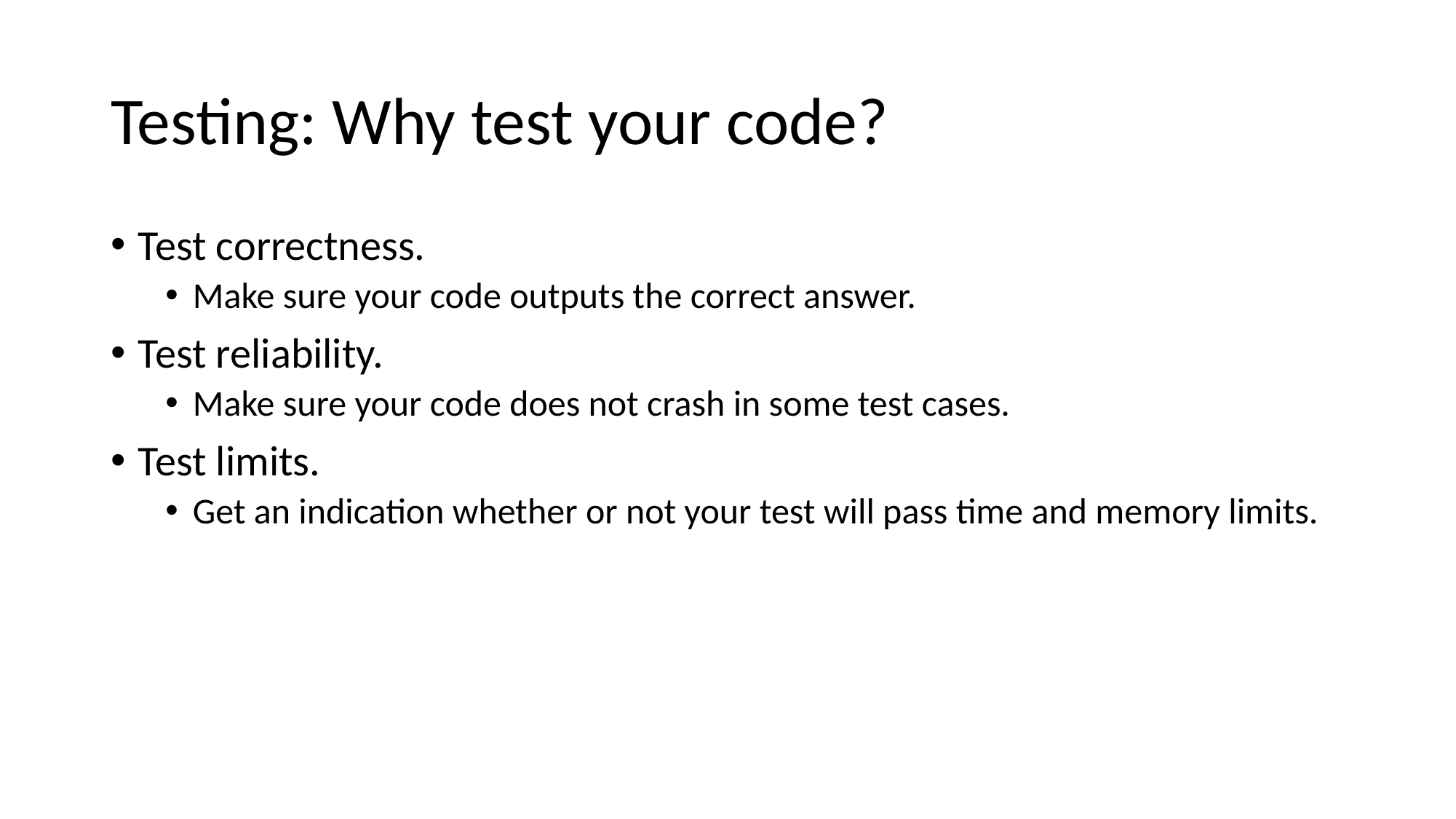

# Testing: Why test your code?
Test correctness.
Make sure your code outputs the correct answer.
Test reliability.
Make sure your code does not crash in some test cases.
Test limits.
Get an indication whether or not your test will pass time and memory limits.